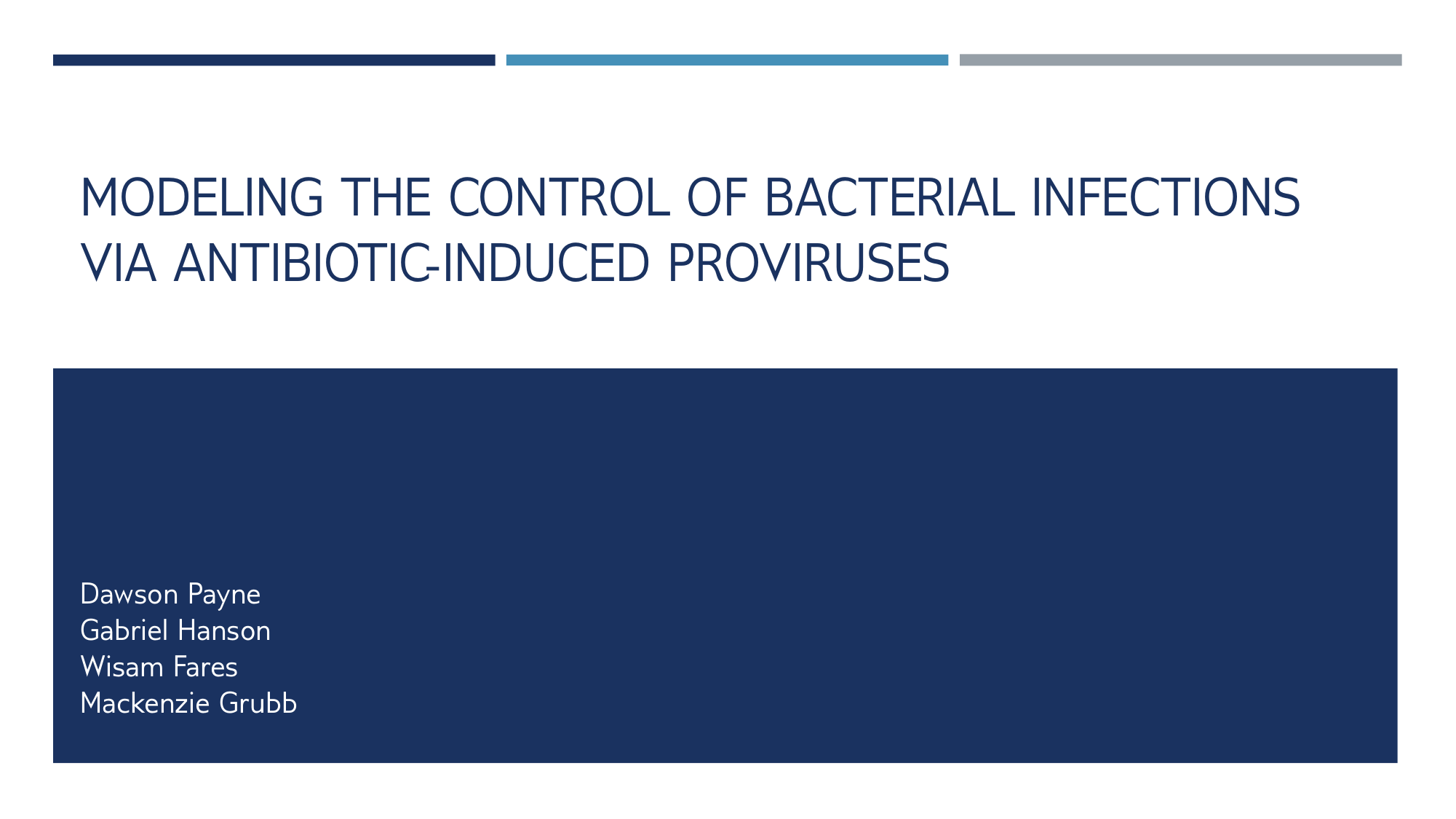

# MODELING THE CONTROL OF BACTERIAL INFECTIONS VIA ANTIBIOTIC-INDUCED PROVIRUSES
Dawson Payne
Gabriel Hanson
Wisam Fares
Mackenzie Grubb